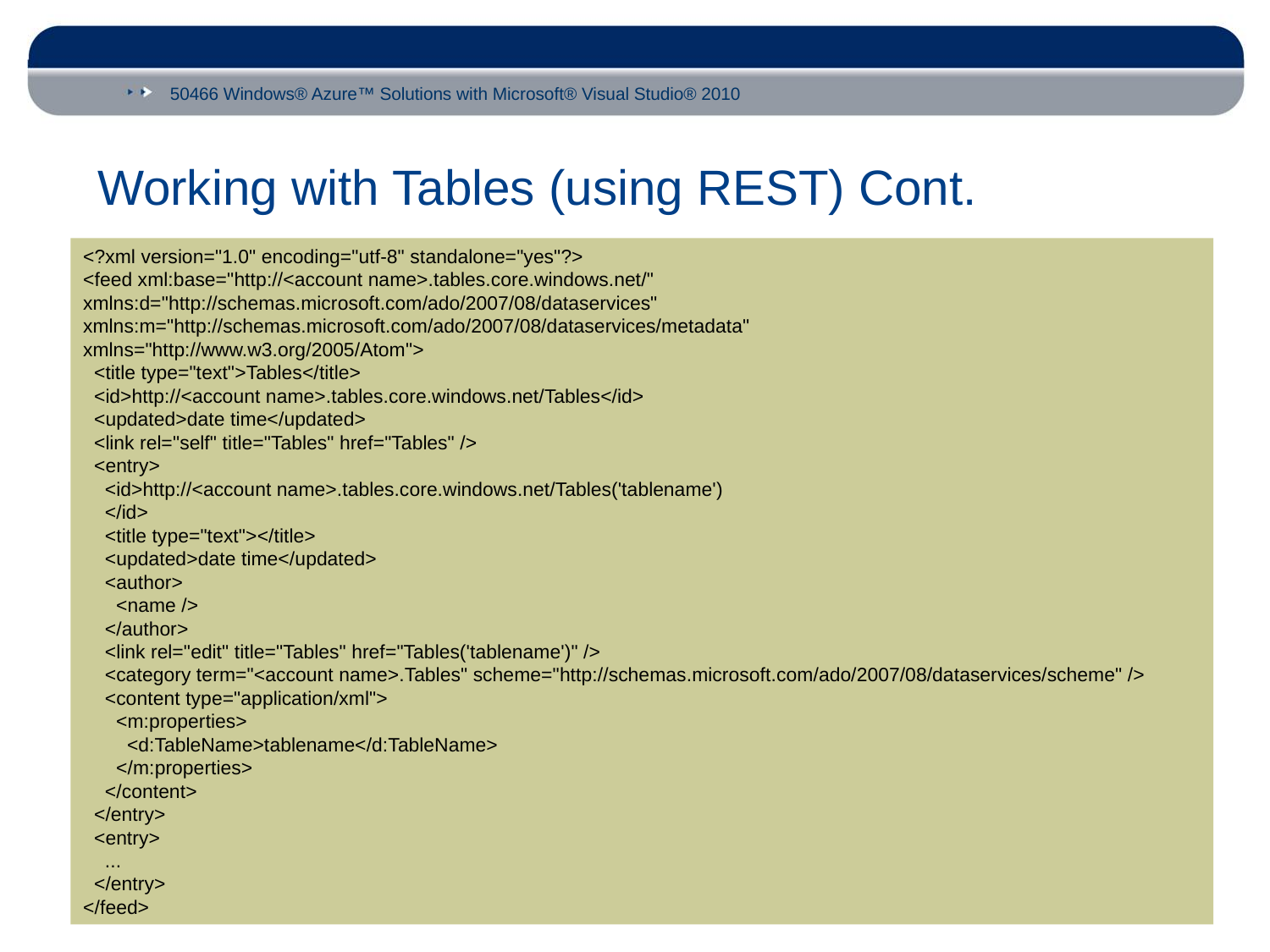

# Working with Tables (using REST) Cont.
<?xml version="1.0" encoding="utf-8" standalone="yes"?>
<feed xml:base="http://<account name>.tables.core.windows.net/" xmlns:d="http://schemas.microsoft.com/ado/2007/08/dataservices" xmlns:m="http://schemas.microsoft.com/ado/2007/08/dataservices/metadata"
xmlns="http://www.w3.org/2005/Atom">
  <title type="text">Tables</title>
  <id>http://<account name>.tables.core.windows.net/Tables</id>
  <updated>date time</updated>
  <link rel="self" title="Tables" href="Tables" />
  <entry>
    <id>http://<account name>.tables.core.windows.net/Tables('tablename')
    </id>
    <title type="text"></title>
    <updated>date time</updated>
    <author>
      <name />
    </author>
    <link rel="edit" title="Tables" href="Tables('tablename')" />
    <category term="<account name>.Tables" scheme="http://schemas.microsoft.com/ado/2007/08/dataservices/scheme" />
    <content type="application/xml">
      <m:properties>
        <d:TableName>tablename</d:TableName>
      </m:properties>
    </content>
  </entry>
  <entry>
    ...
  </entry>
</feed>